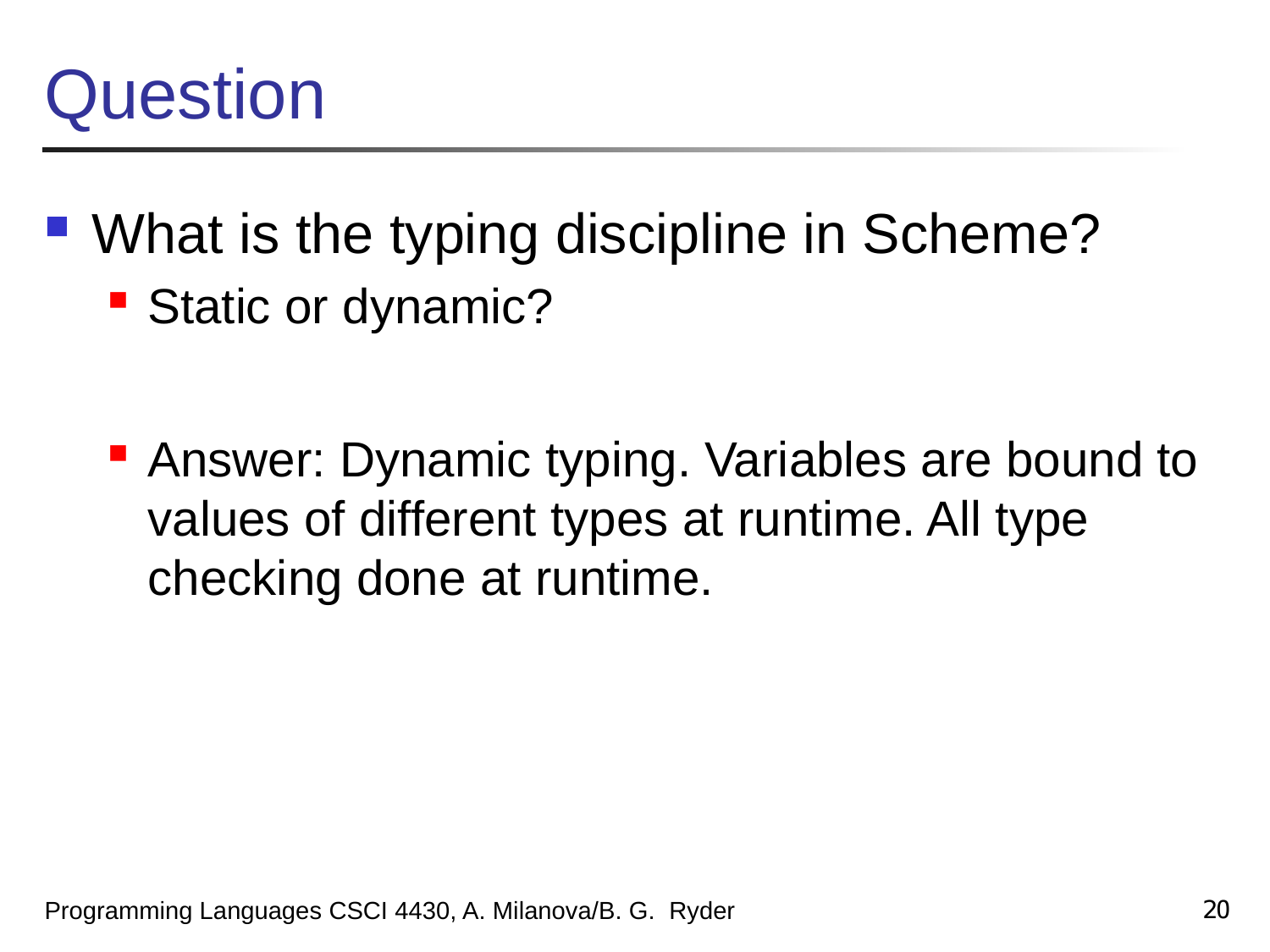

# Question
What is the typing discipline in Scheme?
Static or dynamic?

Answer: Dynamic typing. Variables are bound to values of different types at runtime. All type checking done at runtime.
20
Programming Languages CSCI 4430, A. Milanova/B. G.  Ryder